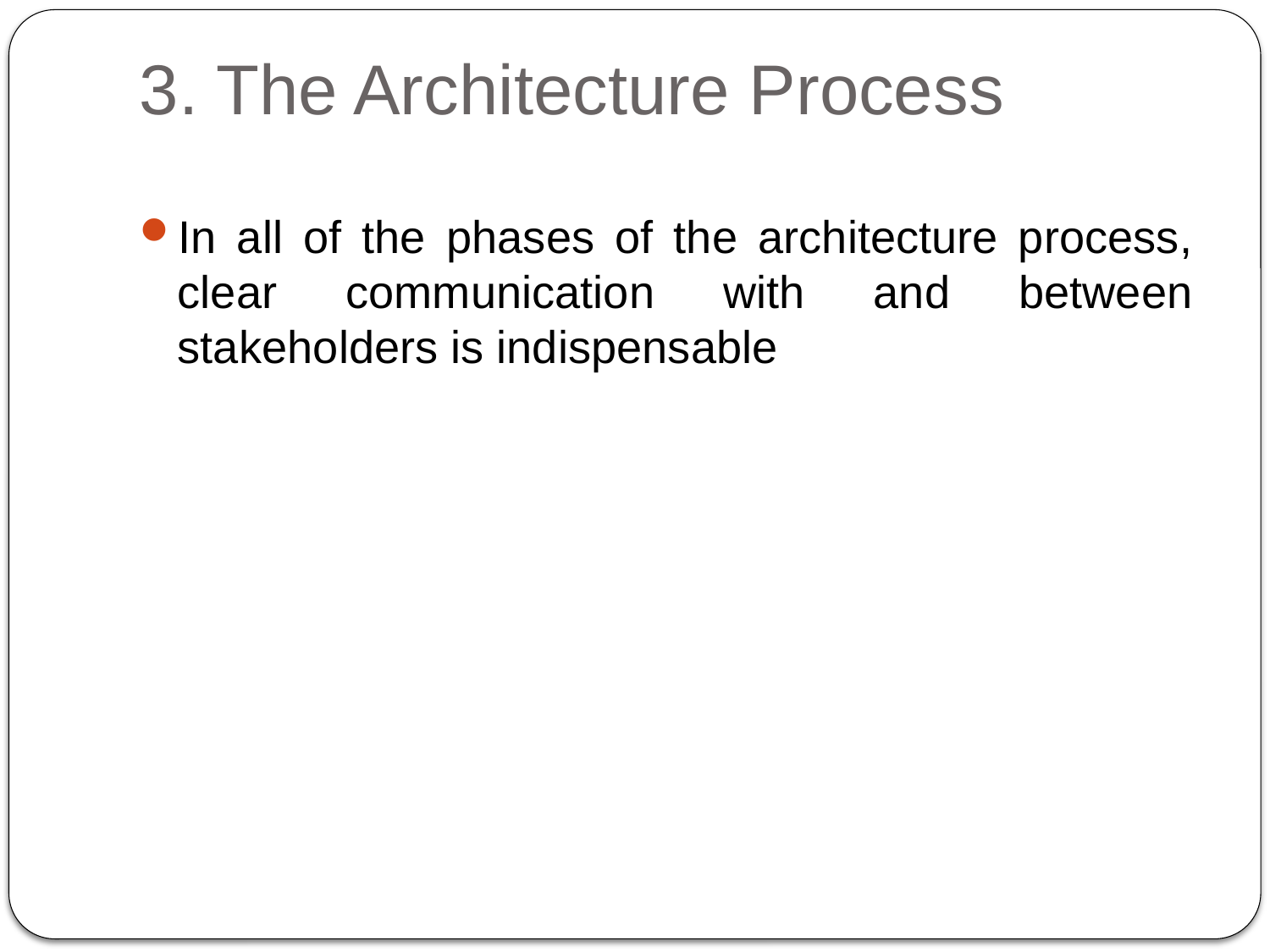

# 3. The Architecture Process
In all of the phases of the architecture process, clear communication with and between stakeholders is indispensable